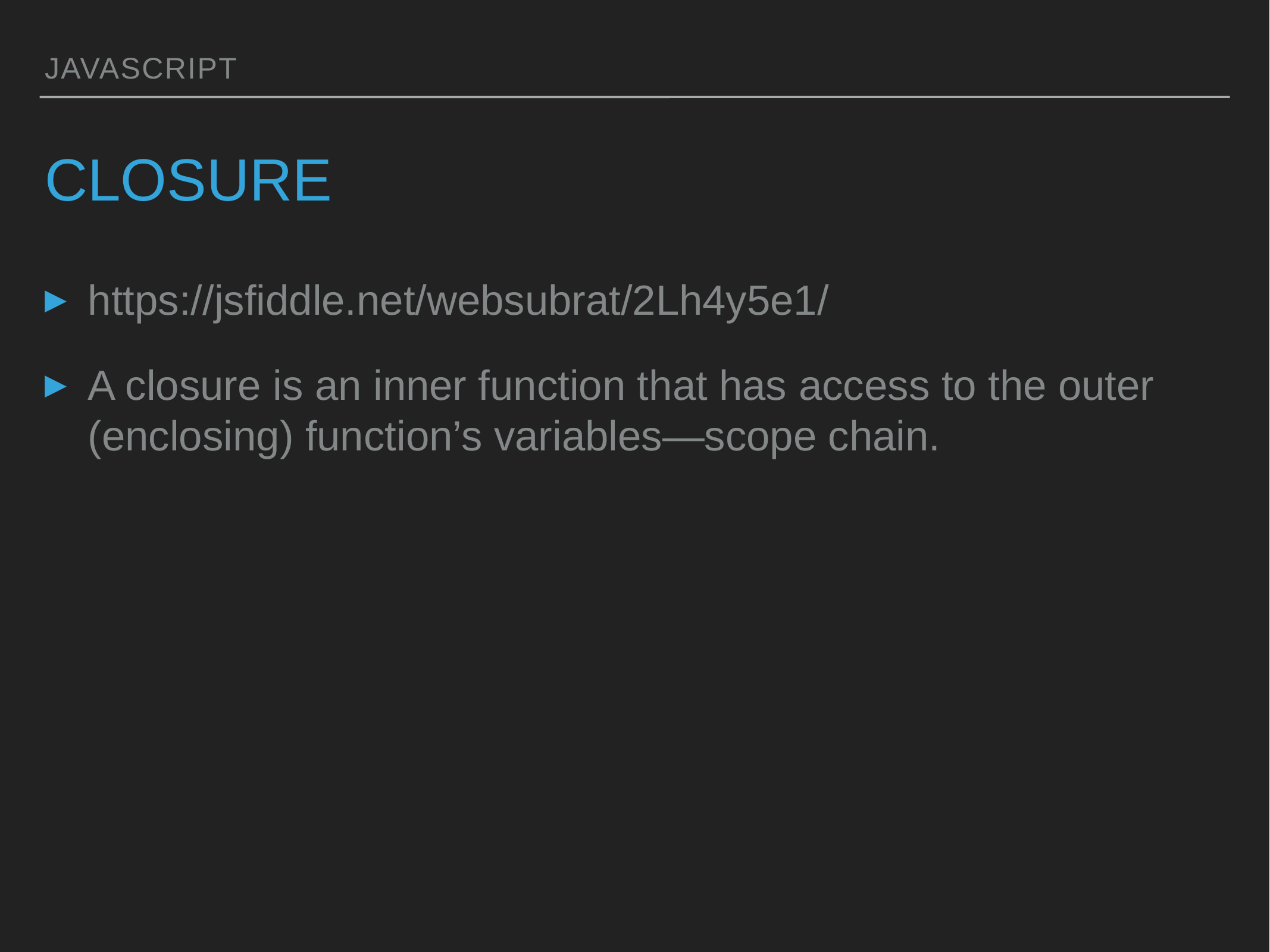

Javascript
# Closure
https://jsfiddle.net/websubrat/2Lh4y5e1/
A closure is an inner function that has access to the outer (enclosing) function’s variables—scope chain.